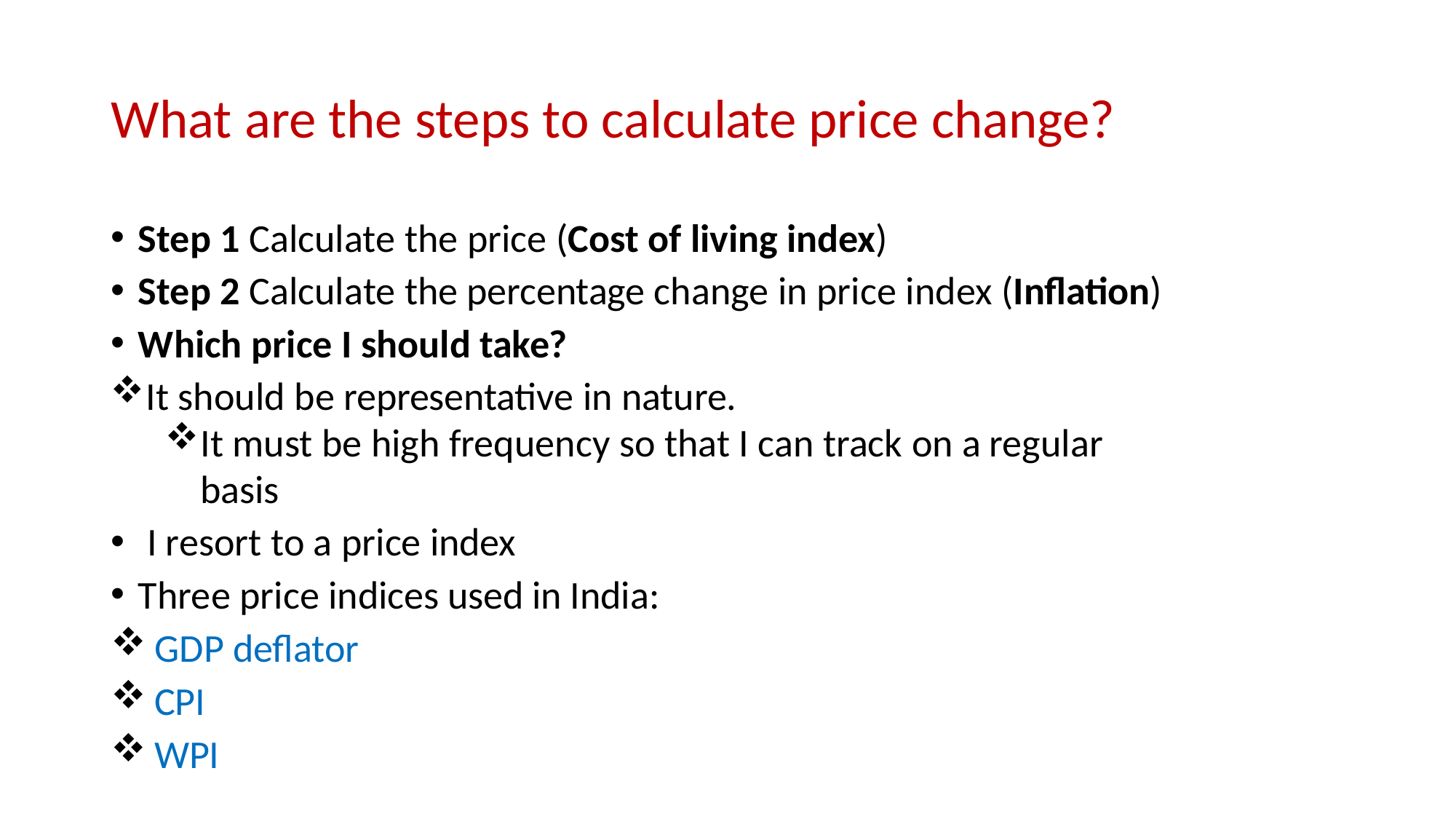

# What are the steps to calculate price change?
Step 1 Calculate the price (Cost of living index)
Step 2 Calculate the percentage change in price index (Inflation)
Which price I should take?
It should be representative in nature.
It must be high frequency so that I can track on a regular basis
I resort to a price index
Three price indices used in India:
GDP deflator
CPI
WPI